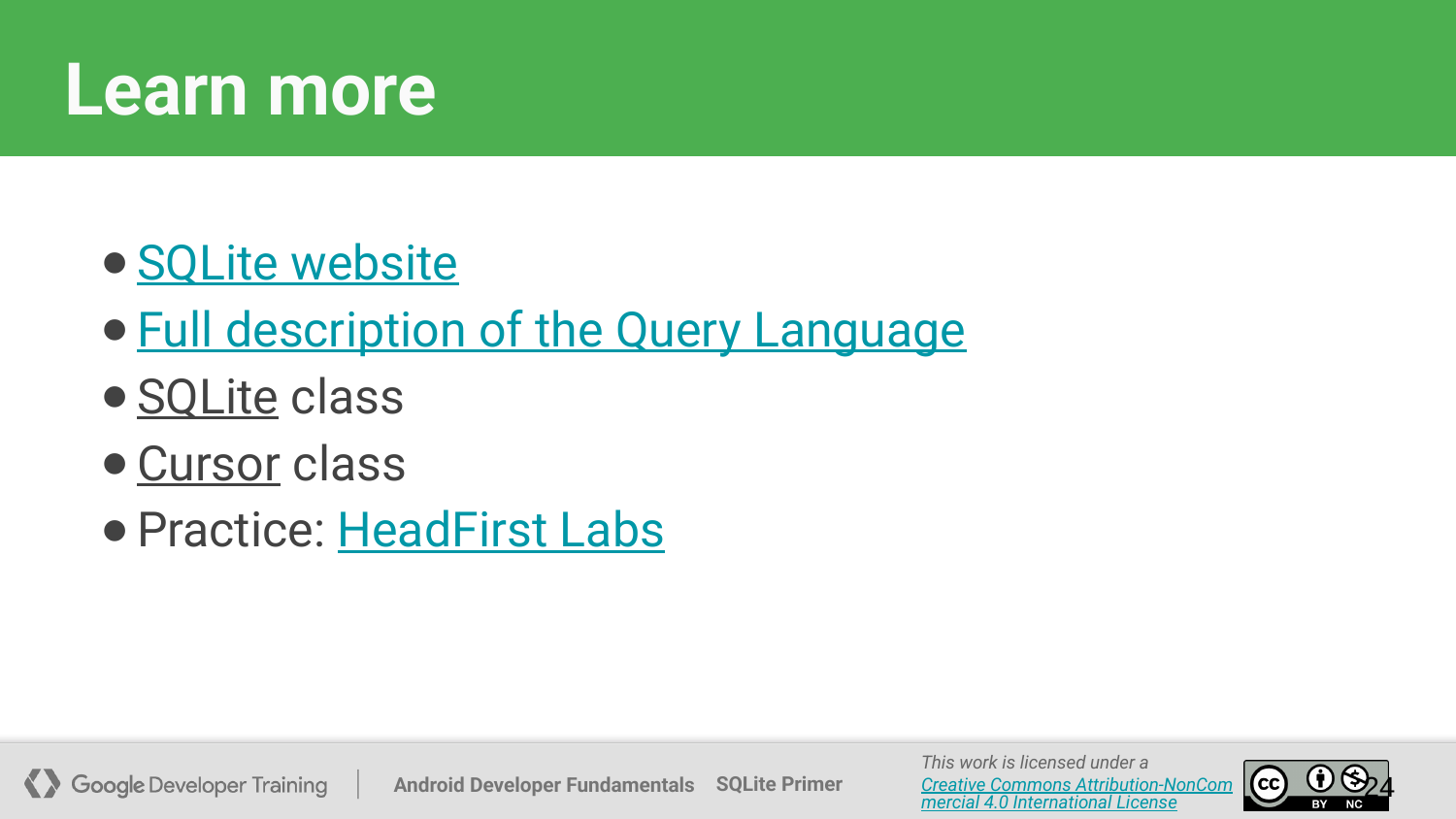

# Learn more

SQLite website
Full description of the Query Language
SQLite class
Cursor class
Practice: HeadFirst Labs
24